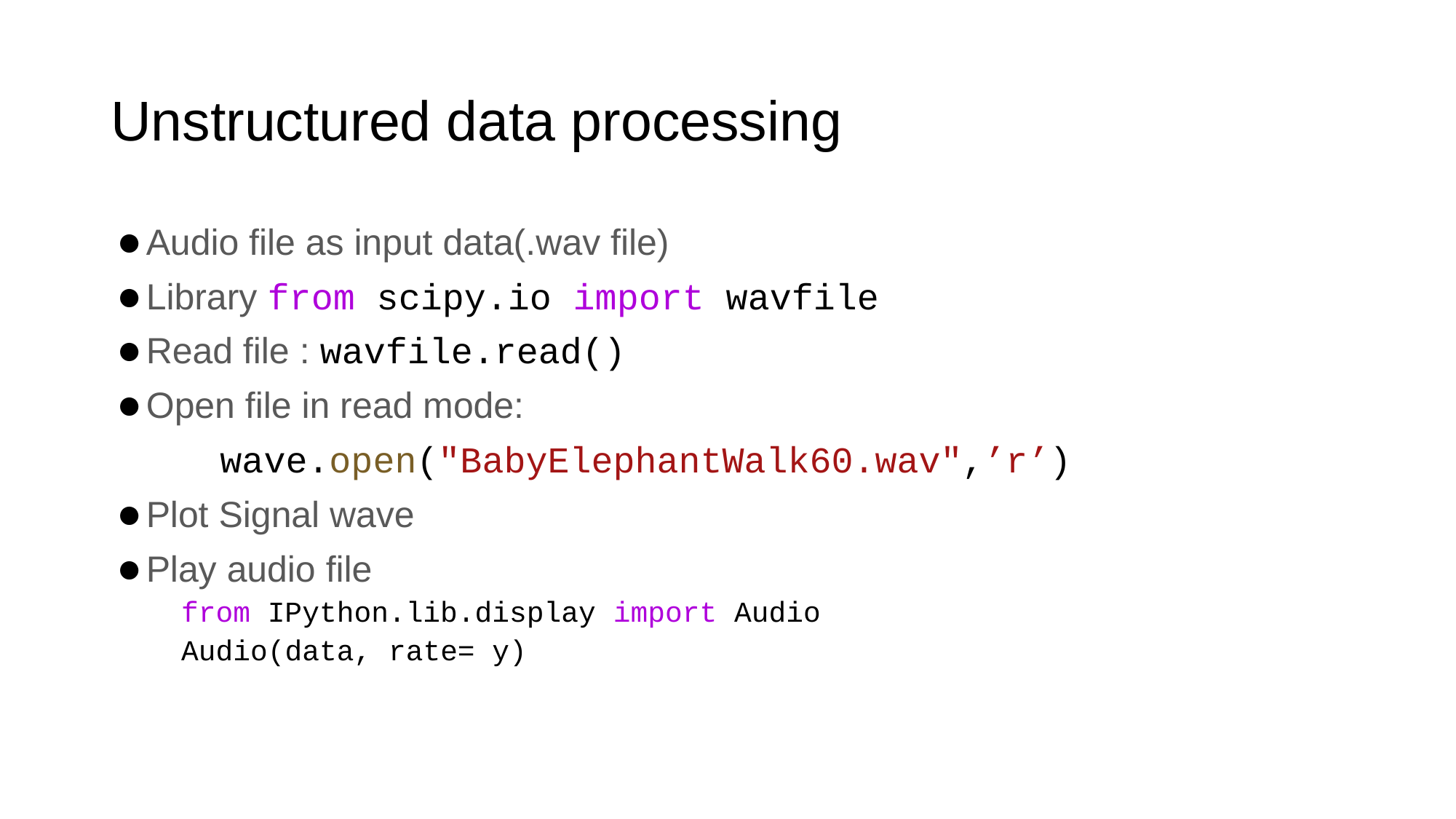

# Unstructured data processing
Audio file as input data(.wav file)
Library from scipy.io import wavfile
Read file : wavfile.read()
Open file in read mode:
	wave.open("BabyElephantWalk60.wav",’r’)
Plot Signal wave
Play audio file
from IPython.lib.display import Audio
Audio(data, rate= y)